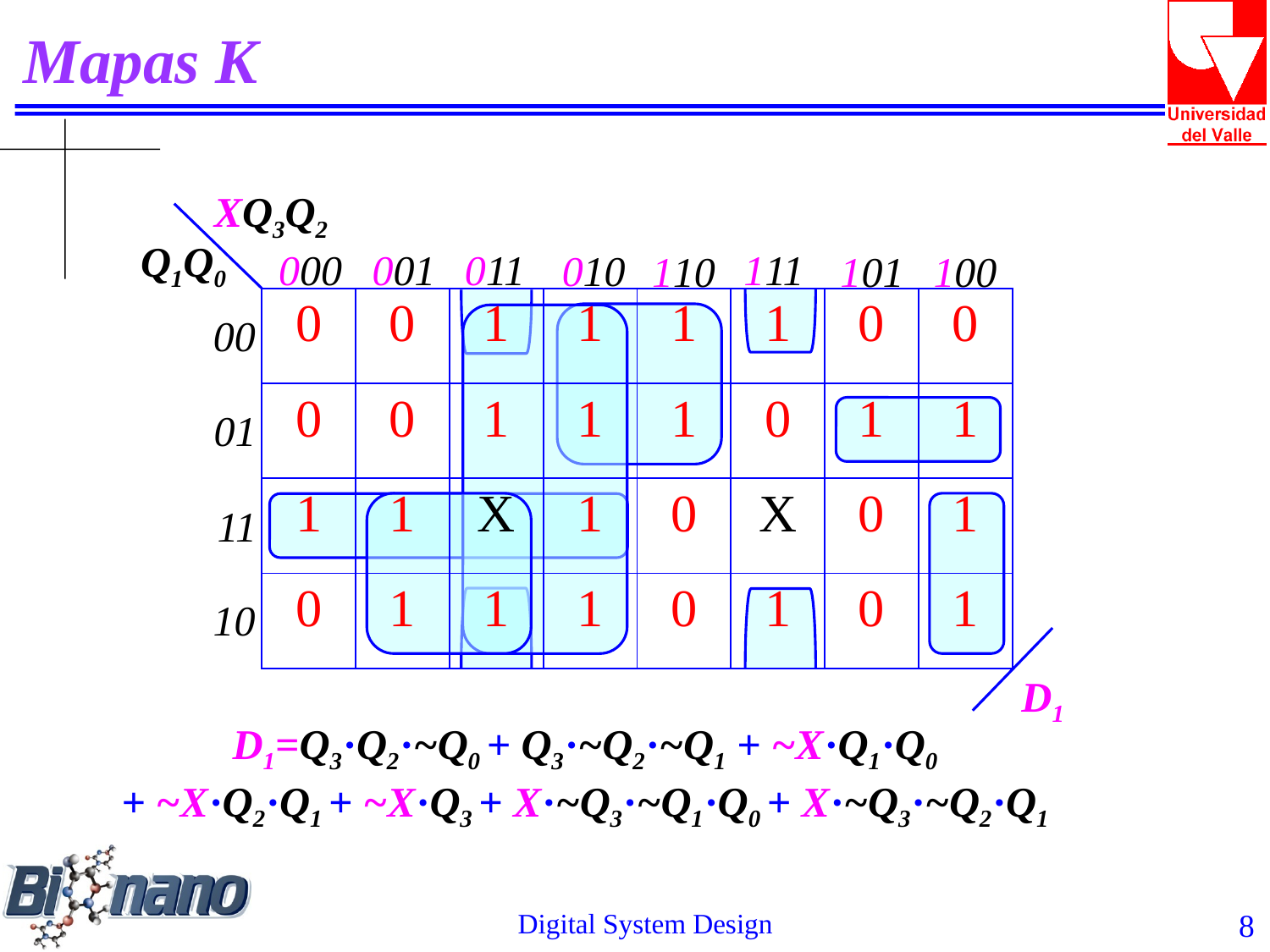

# Mapas K
XQ3Q2
Q1Q0
000
001
011
111
010
100
110
101

| 0 | 0 | 1 | 1 | 1 | 1 | 0 | 0 |
| --- | --- | --- | --- | --- | --- | --- | --- |
| 0 | 0 | 1 | 1 | 1 | 0 | 1 | 1 |
| 1 | 1 | X | 1 | 0 | X | 0 | 1 |
| 0 | 1 | 1 | 1 | 0 | 1 | 0 | 1 |
00

01

11

10

D1
D1=Q3·Q2·~Q0 + Q3·~Q2·~Q1 + ~X·Q1·Q0
+ ~X·Q2·Q1 + ~X·Q3 + X·~Q3·~Q1·Q0 + X·~Q3·~Q2·Q1